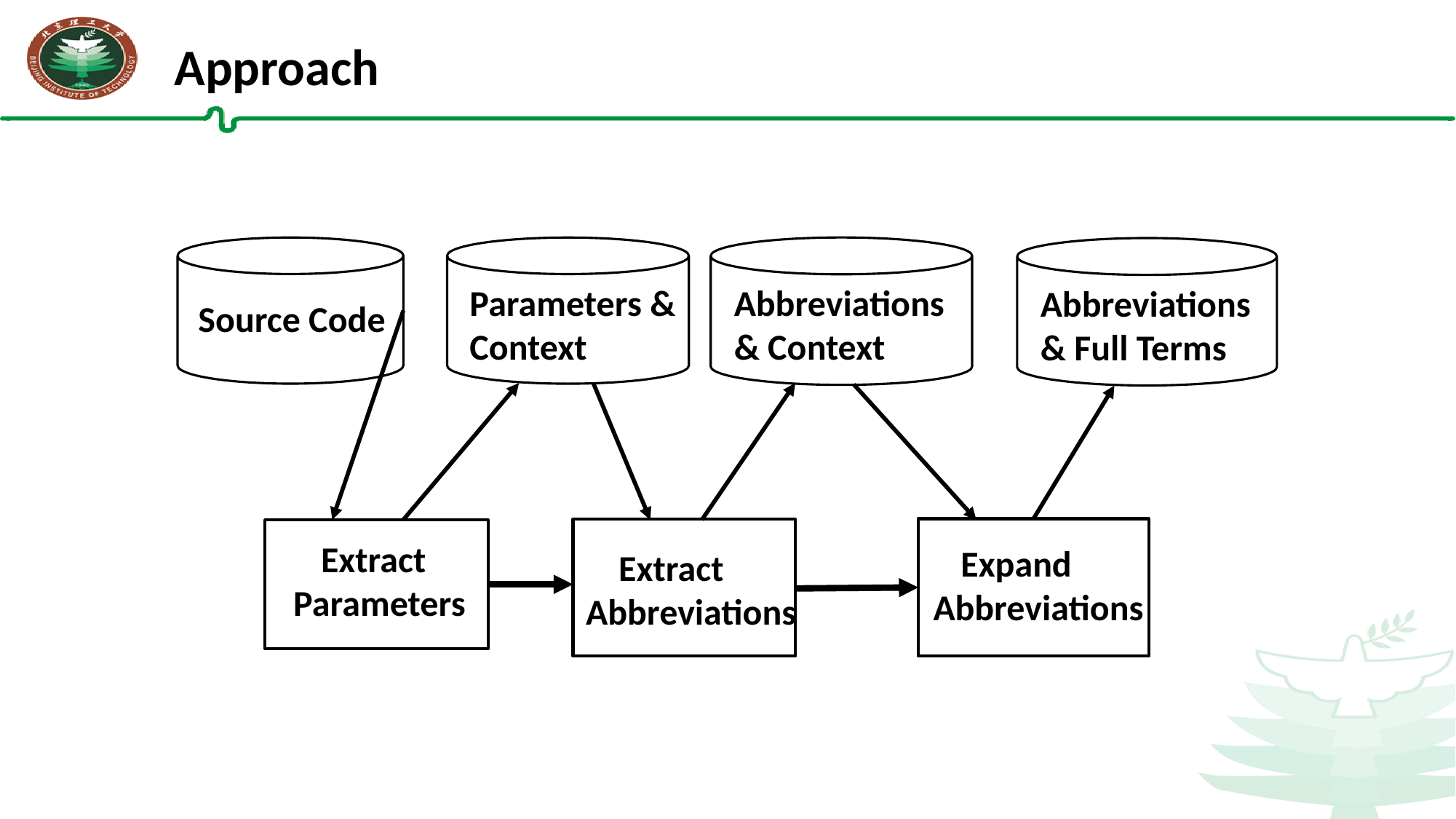

Approach

Source Code

Parameters & Context

Abbreviations & Context

Abbreviations & Full Terms

    Extract Parameters
    Expand Abbreviations
    Extract Abbreviations